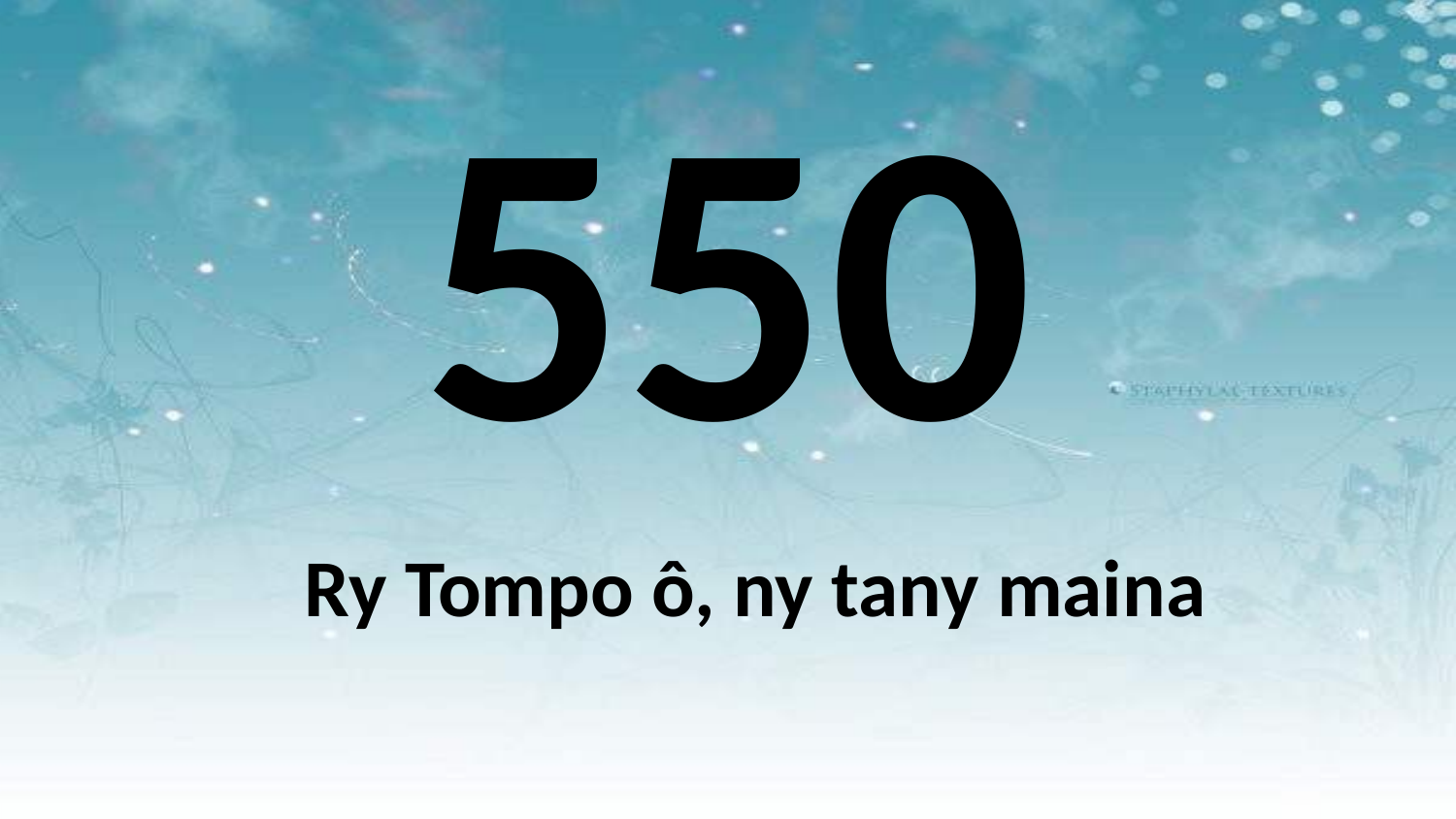

550
Ry Tompo ô, ny tany maina